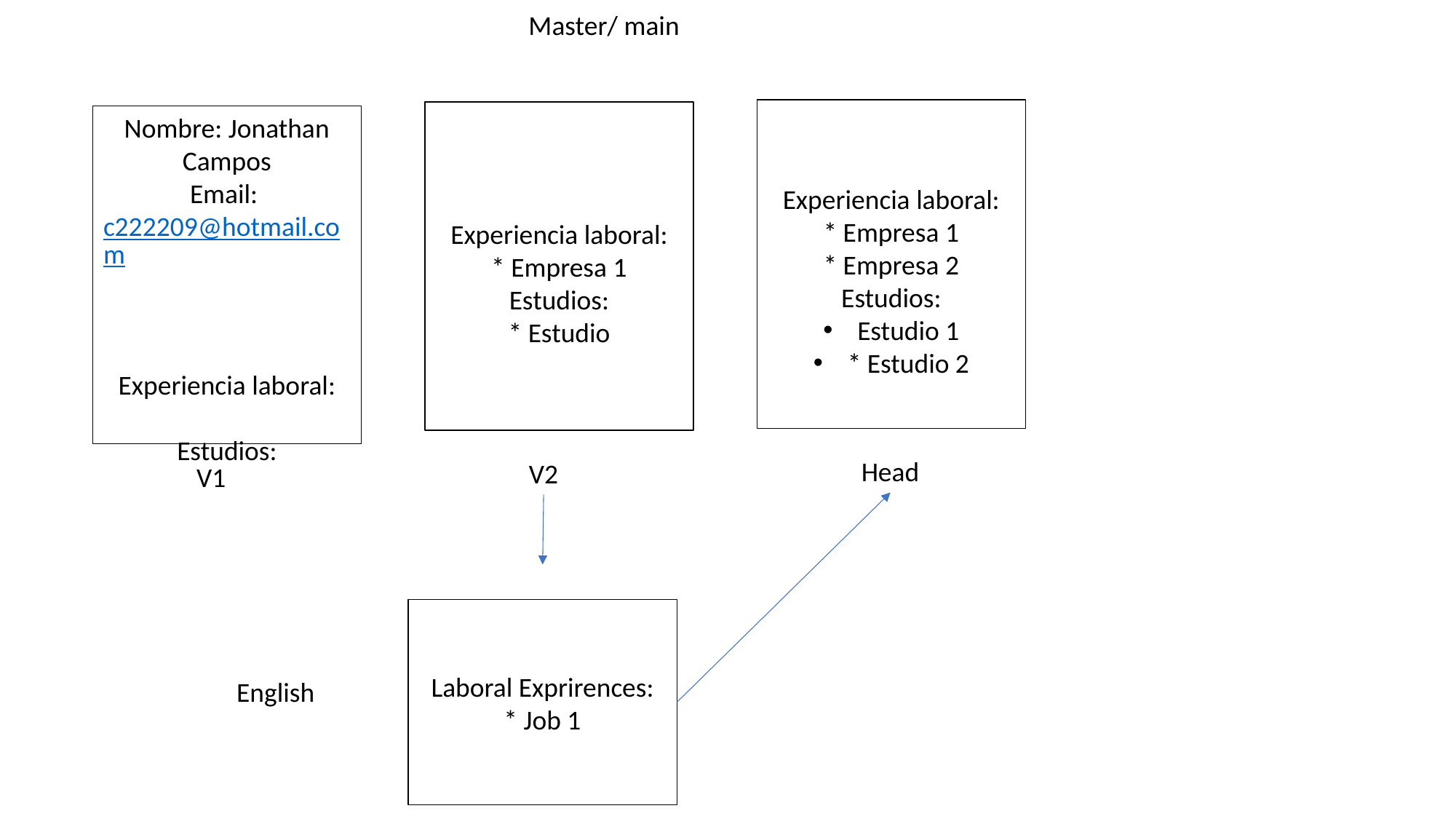

Master/ main
Experiencia laboral:
* Empresa 1
* Empresa 2
Estudios:
Estudio 1
* Estudio 2
Experiencia laboral:
* Empresa 1
Estudios:
* Estudio
Nombre: Jonathan Campos
Email: c222209@hotmail.com
Experiencia laboral:
Estudios:
Head
V2
V1
Laboral Exprirences:
* Job 1
English